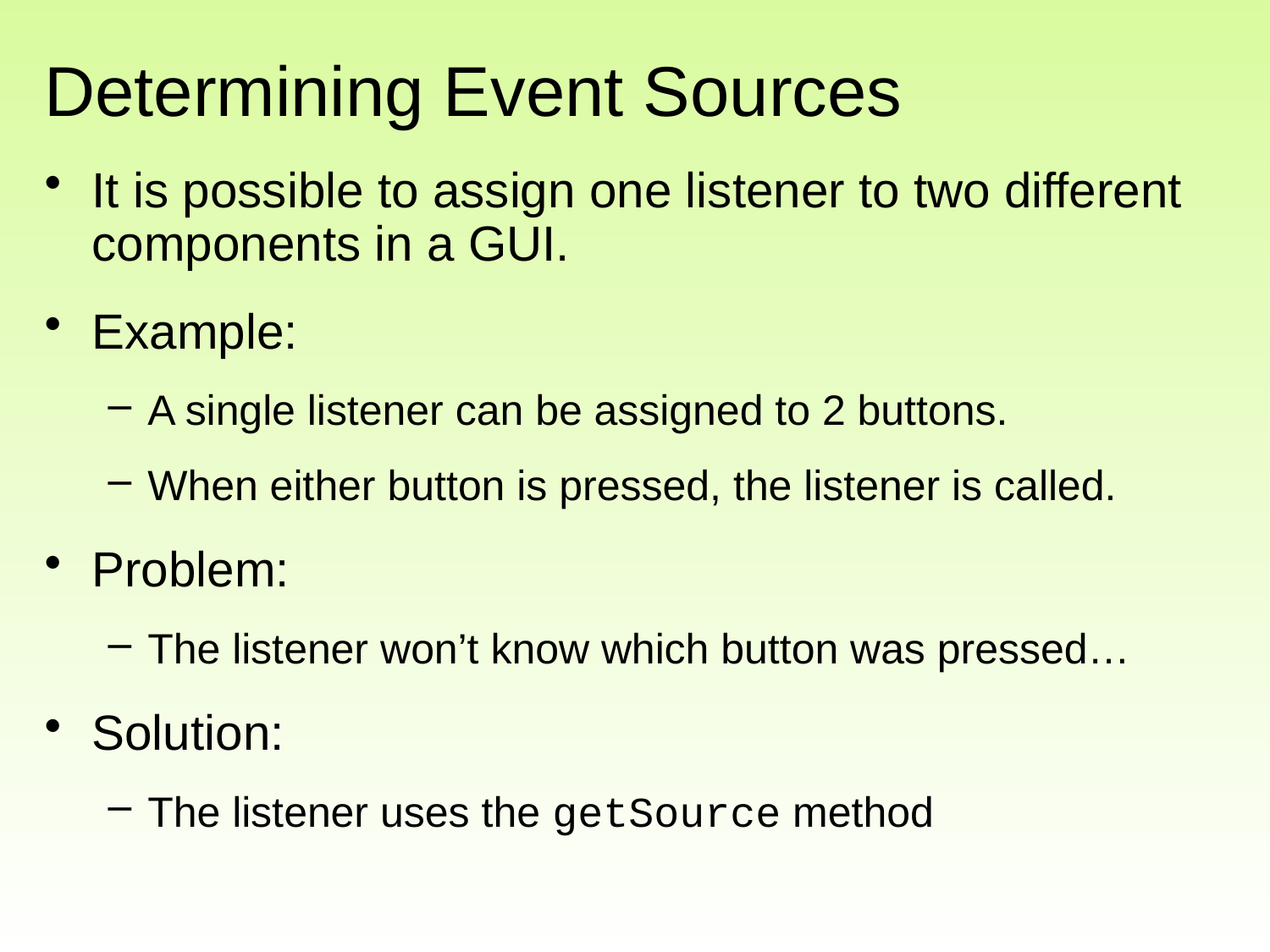

# Determining Event Sources
It is possible to assign one listener to two different components in a GUI.
Example:
A single listener can be assigned to 2 buttons.
When either button is pressed, the listener is called.
Problem:
The listener won’t know which button was pressed…
Solution:
The listener uses the getSource method